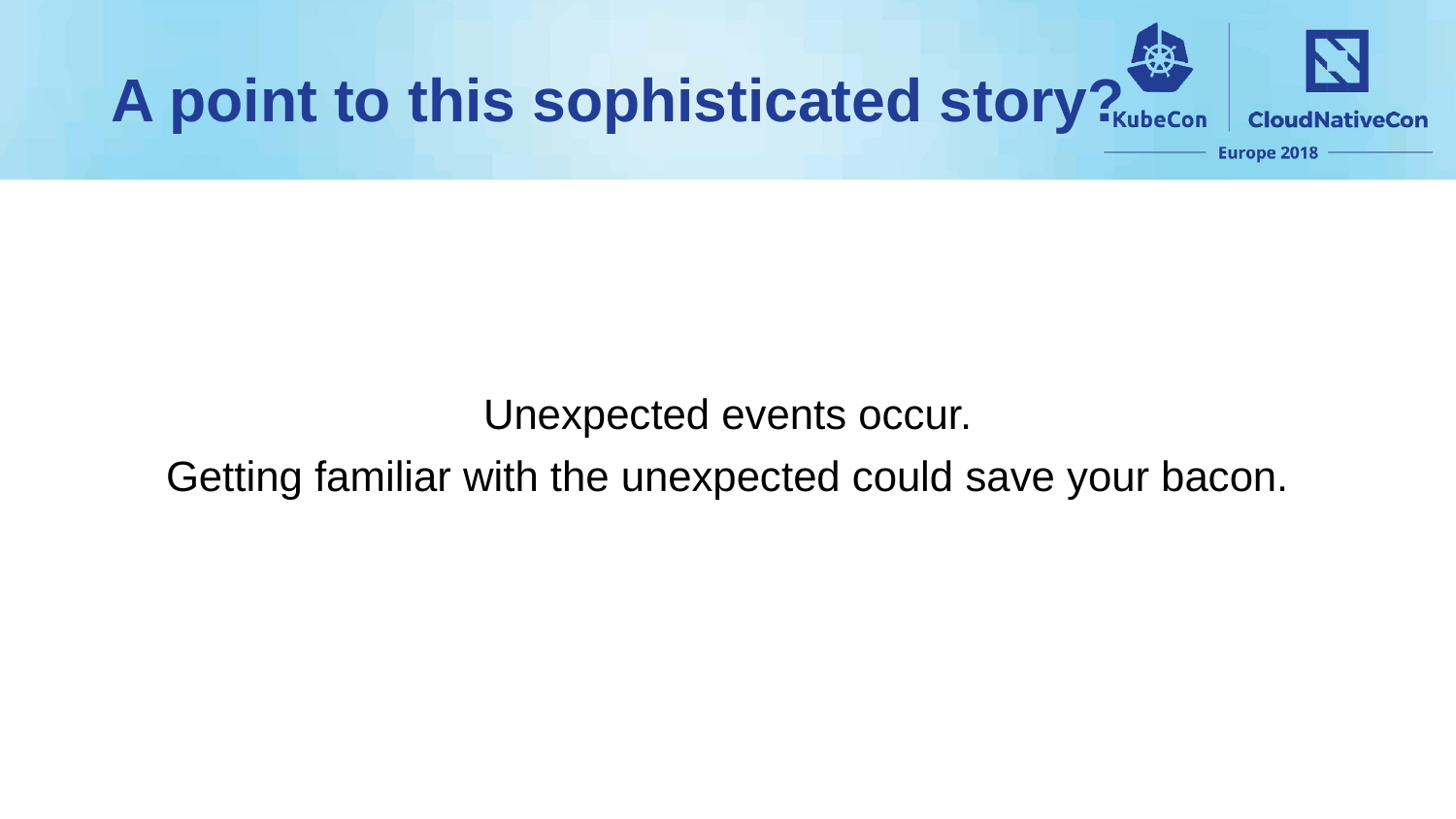

# A point to this sophisticated story?
Unexpected events occur.
Getting familiar with the unexpected could save your bacon.